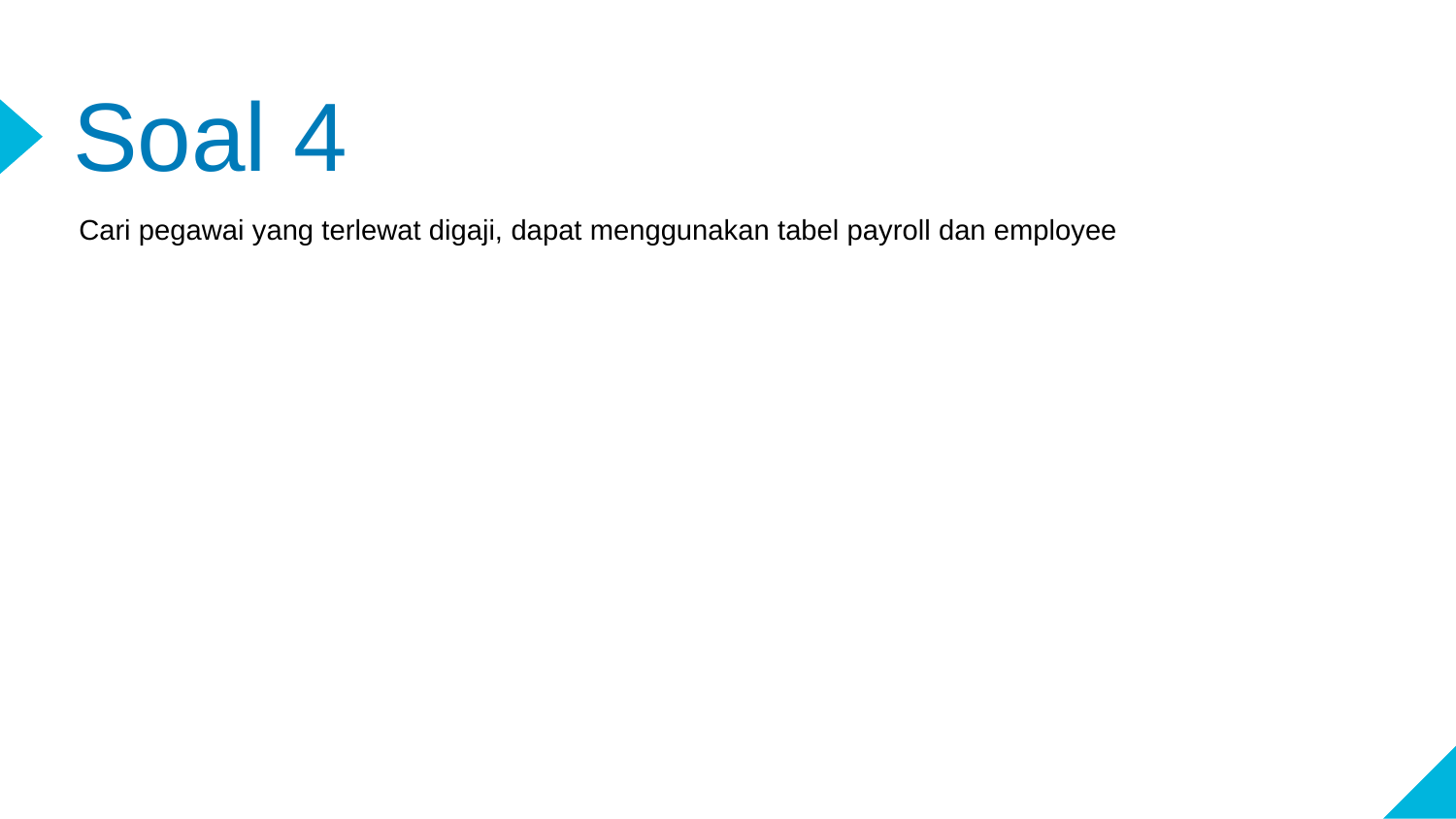

# Soal 4
Cari pegawai yang terlewat digaji, dapat menggunakan tabel payroll dan employee